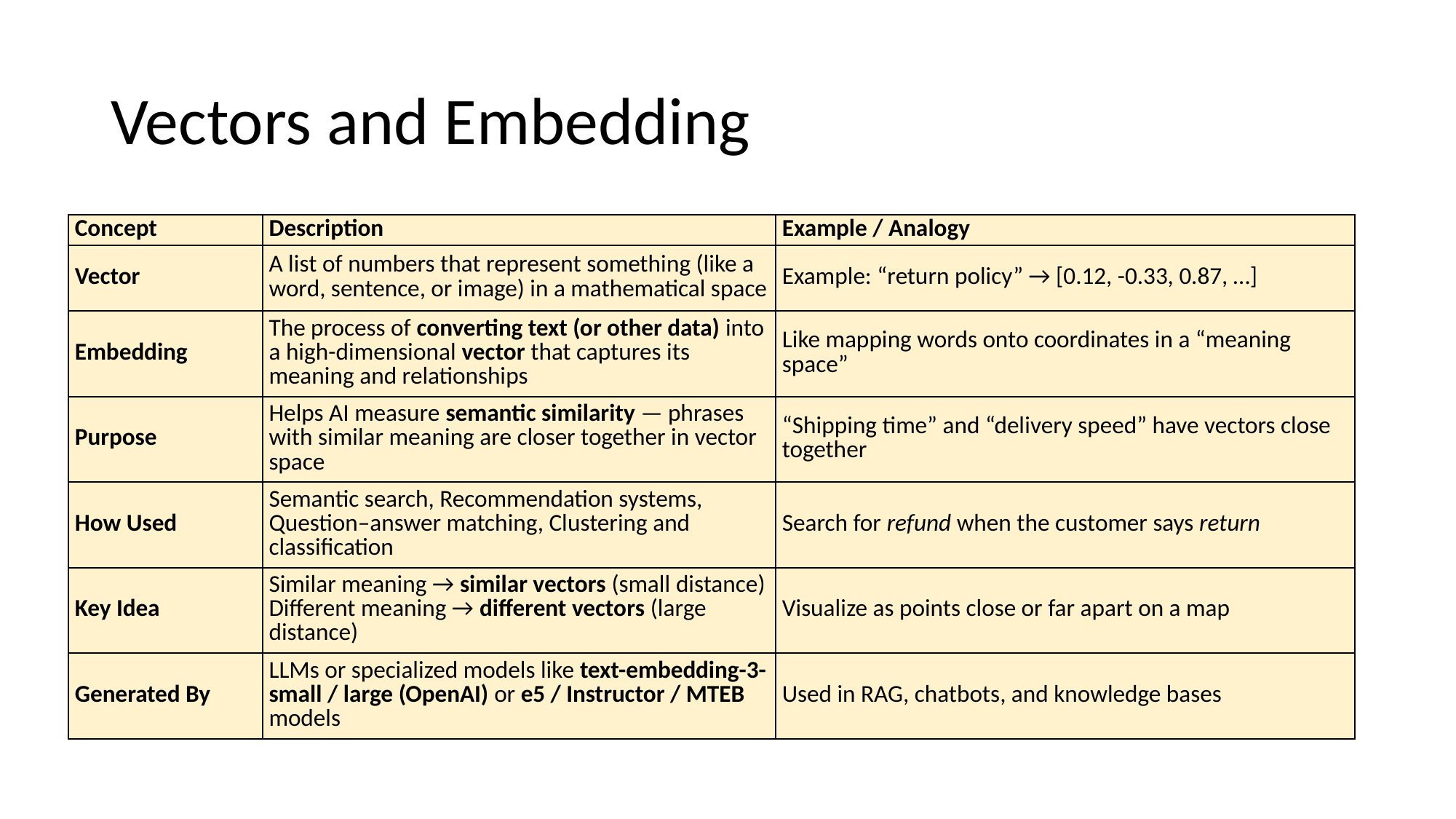

# Vectors and Embedding
| Concept | Description | Example / Analogy |
| --- | --- | --- |
| Vector | A list of numbers that represent something (like a word, sentence, or image) in a mathematical space | Example: “return policy” → [0.12, -0.33, 0.87, …] |
| Embedding | The process of converting text (or other data) into a high-dimensional vector that captures its meaning and relationships | Like mapping words onto coordinates in a “meaning space” |
| Purpose | Helps AI measure semantic similarity — phrases with similar meaning are closer together in vector space | “Shipping time” and “delivery speed” have vectors close together |
| How Used | Semantic search, Recommendation systems, Question–answer matching, Clustering and classification | Search for refund when the customer says return |
| Key Idea | Similar meaning → similar vectors (small distance) Different meaning → different vectors (large distance) | Visualize as points close or far apart on a map |
| Generated By | LLMs or specialized models like text-embedding-3-small / large (OpenAI) or e5 / Instructor / MTEB models | Used in RAG, chatbots, and knowledge bases |